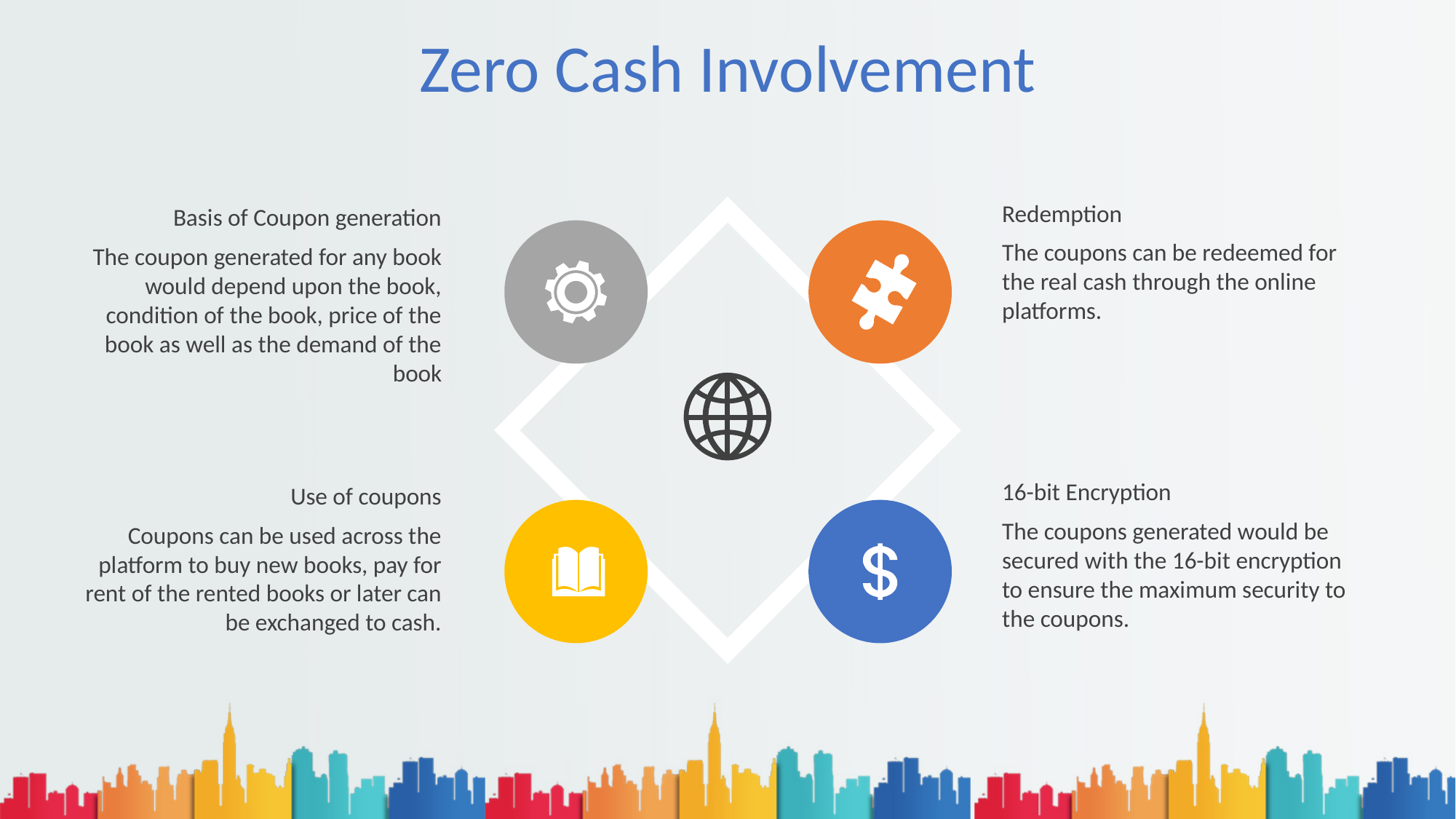

# Zero Cash Involvement
Redemption
The coupons can be redeemed for the real cash through the online platforms.
Basis of Coupon generation
The coupon generated for any book would depend upon the book, condition of the book, price of the book as well as the demand of the book

16-bit Encryption
The coupons generated would be secured with the 16-bit encryption to ensure the maximum security to the coupons.
Use of coupons
Coupons can be used across the platform to buy new books, pay for rent of the rented books or later can be exchanged to cash.